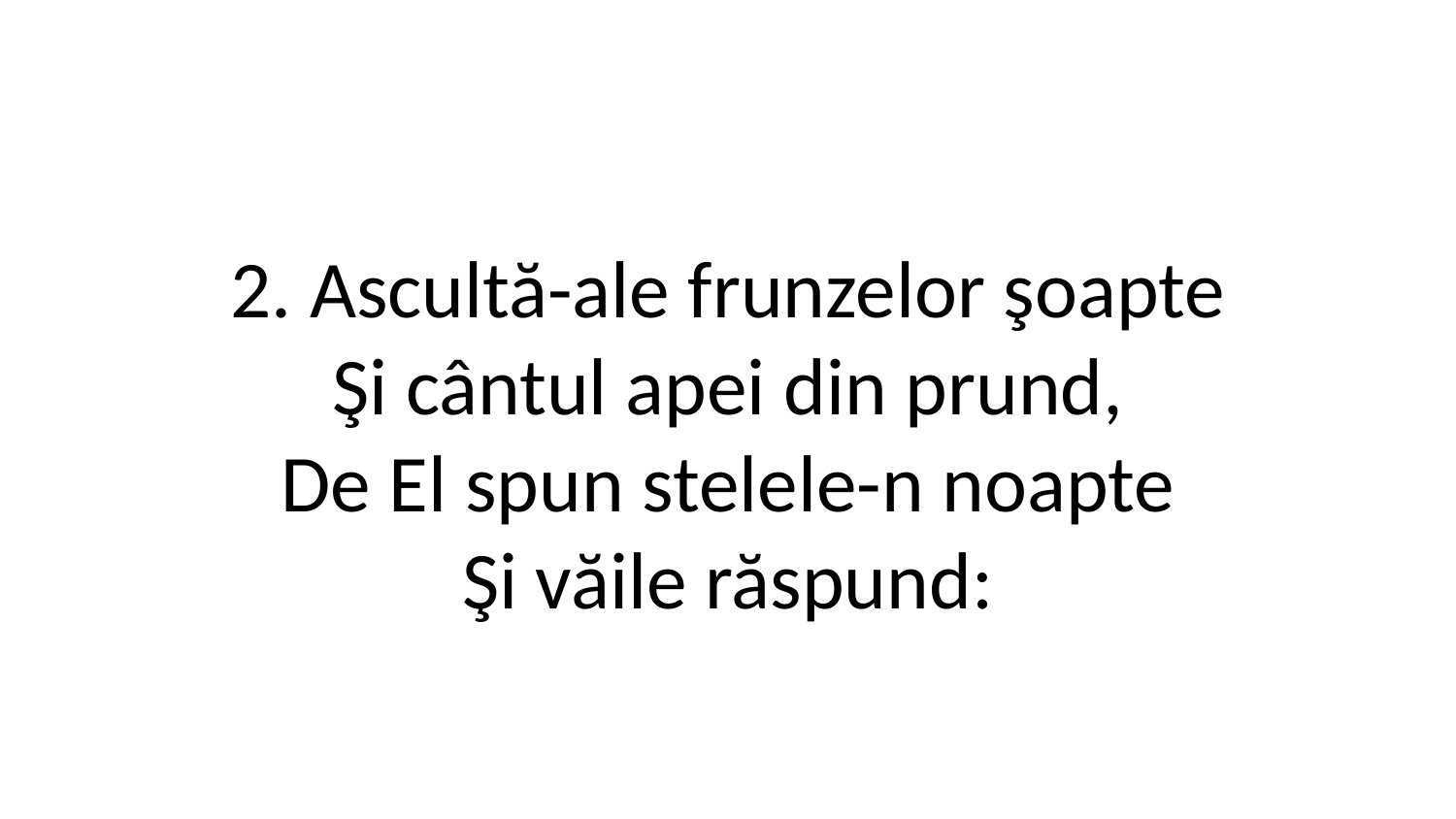

2. Ascultă-ale frunzelor şoapte
Şi cântul apei din prund,
De El spun stelele-n noapte
Şi văile răspund: